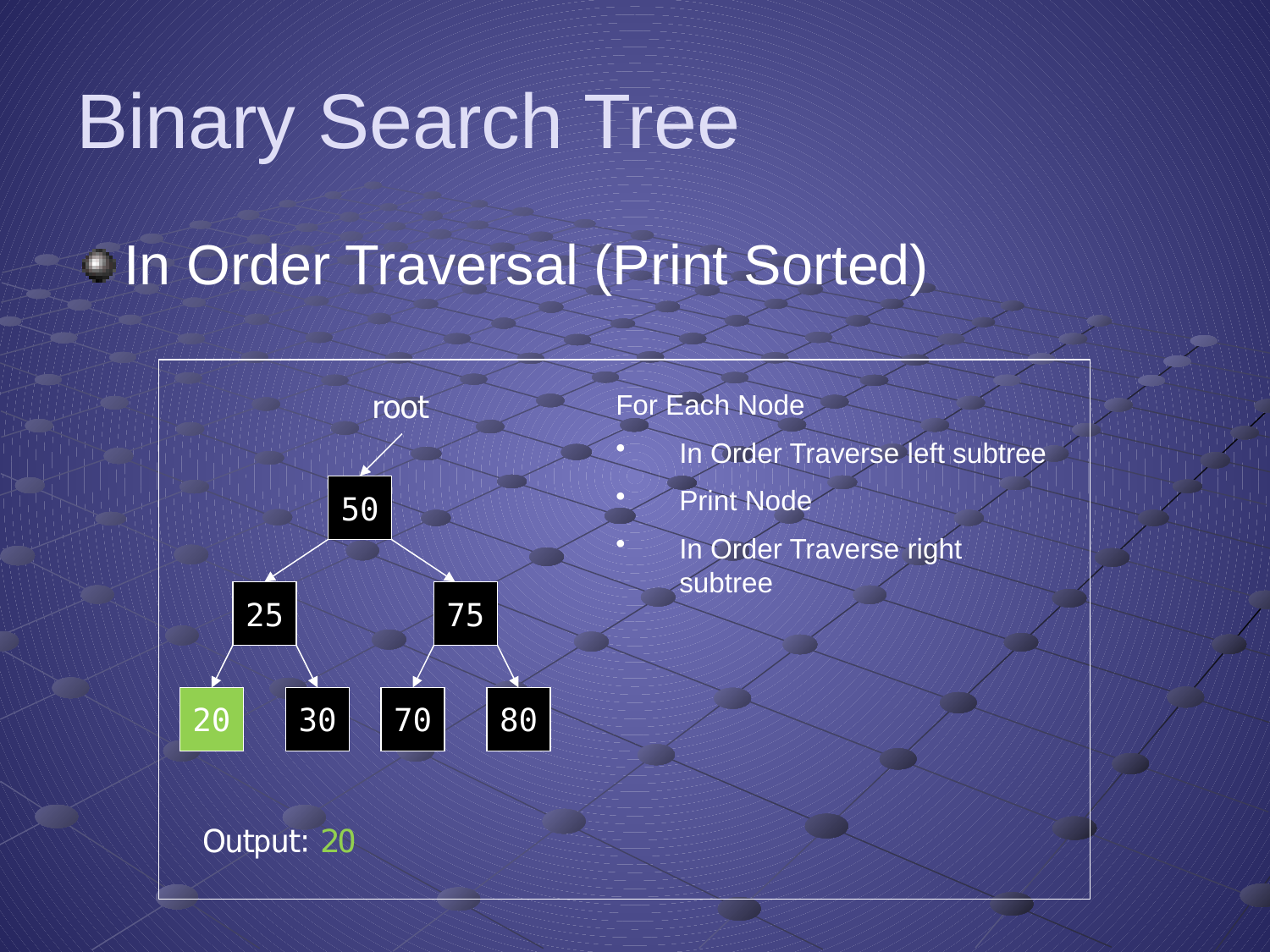

# Binary Search Tree
In Order Traversal (Print Sorted)

root
For Each Node
In Order Traverse left subtree
Print Node
In Order Traverse right subtree

50

25
75

20
30
70
80
Output: 20